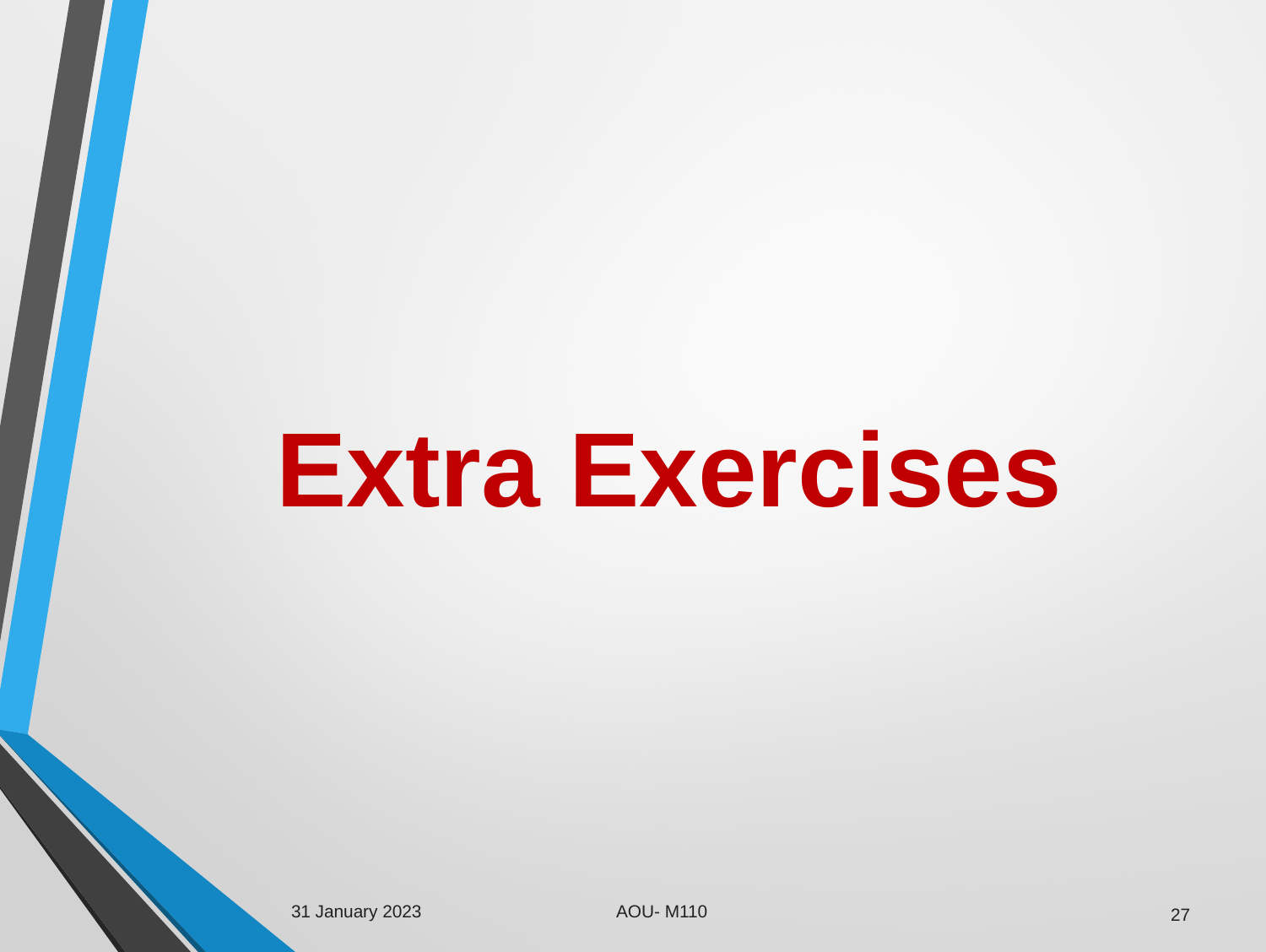

# Extra Exercises
AOU- M110
31 January 2023
27